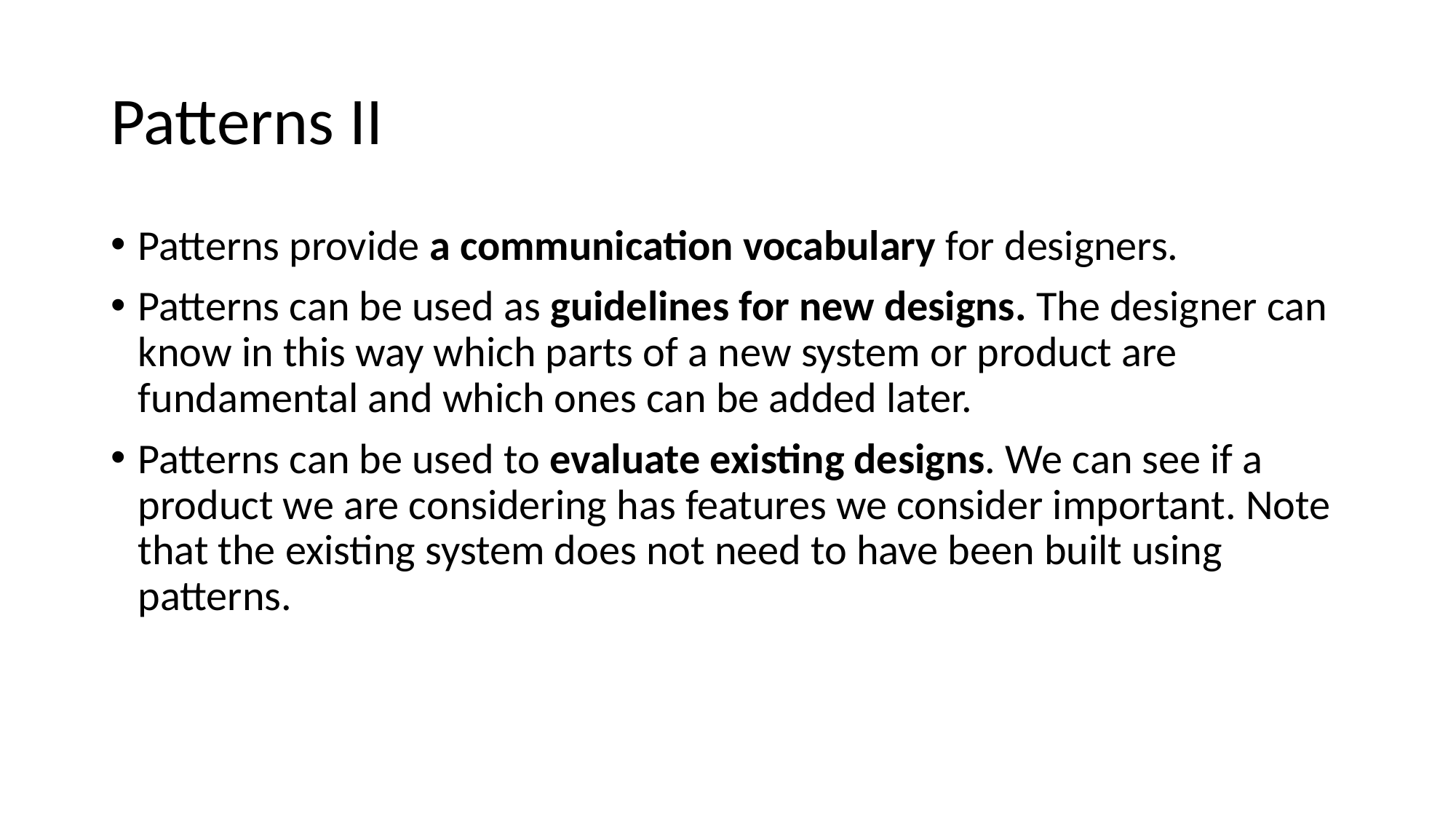

# Patterns II
Patterns provide a communication vocabulary for designers.
Patterns can be used as guidelines for new designs. The designer can know in this way which parts of a new system or product are fundamental and which ones can be added later.
Patterns can be used to evaluate existing designs. We can see if a product we are considering has features we consider important. Note that the existing system does not need to have been built using patterns.